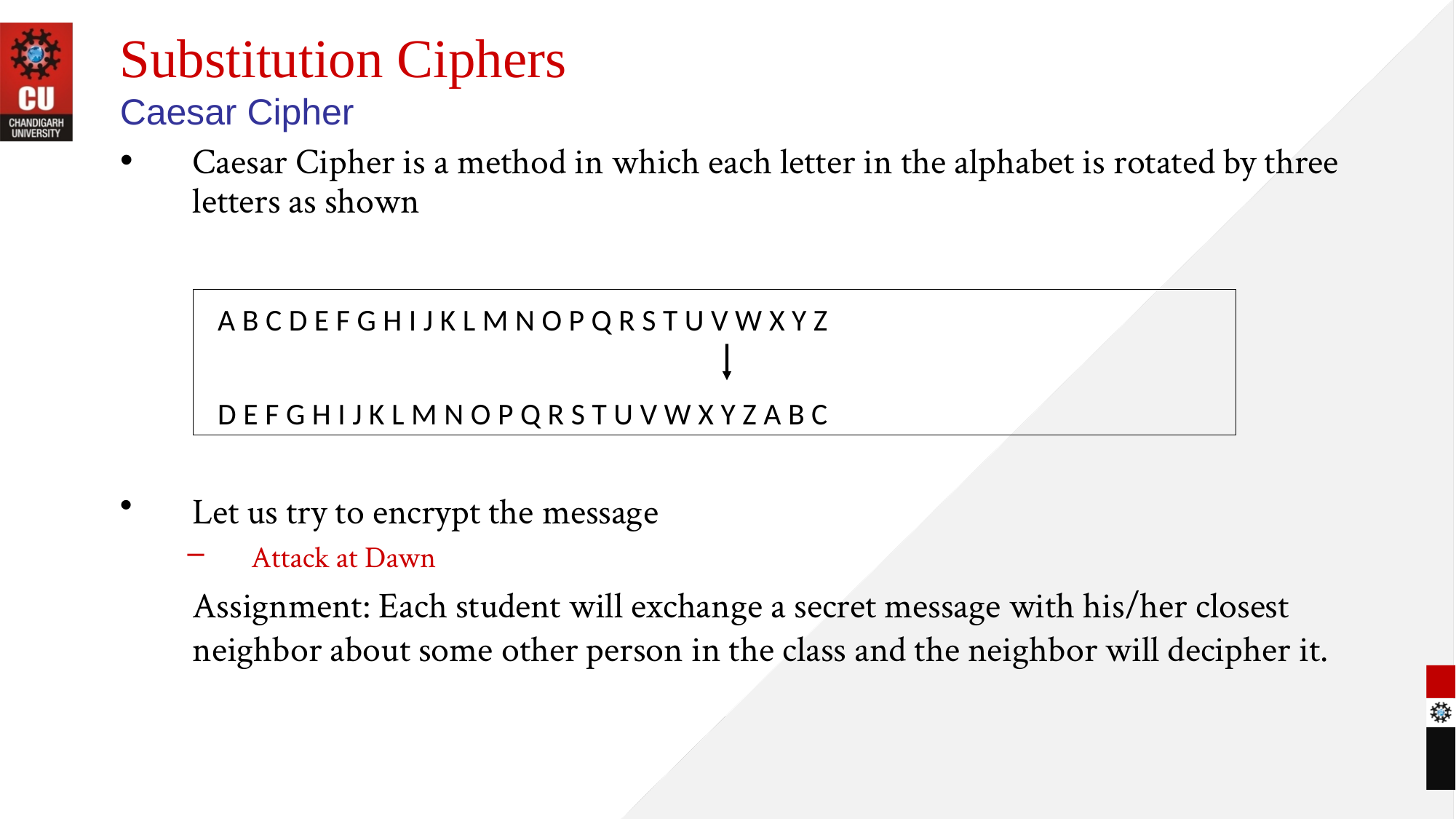

Substitution Ciphers
Caesar Cipher
Caesar Cipher is a method in which each letter in the alphabet is rotated by three letters as shown

A B C D E F G H I J K L M N O P Q R S T U V W X Y Z

D E F G H I J K L M N O P Q R S T U V W X Y Z A B C
Let us try to encrypt the message
Attack at Dawn
	Assignment: Each student will exchange a secret message with his/her closest neighbor about some other person in the class and the neighbor will decipher it.